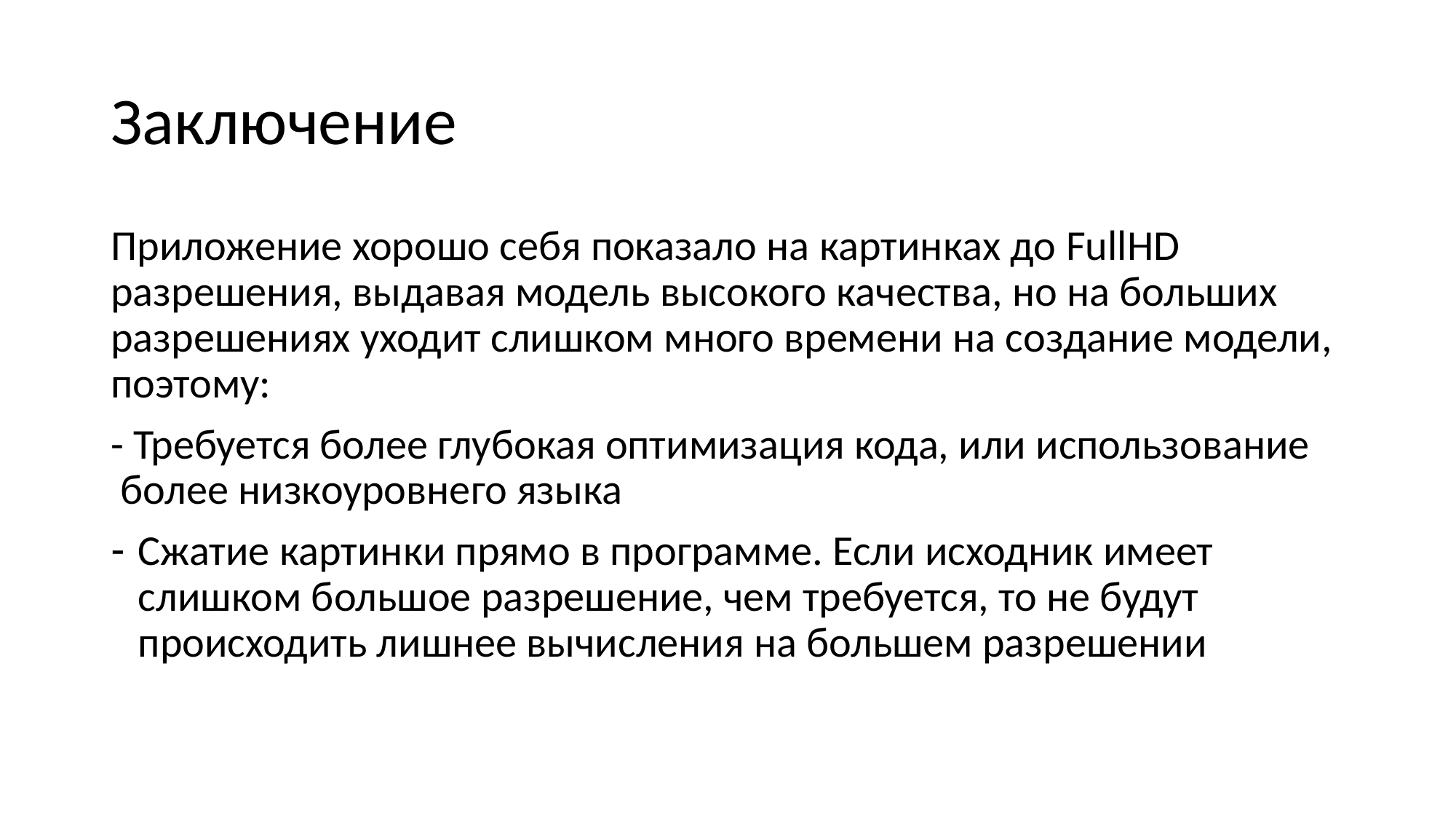

# Заключение
Приложение хорошо себя показало на картинках до FullHD разрешения, выдавая модель высокого качества, но на больших разрешениях уходит слишком много времени на создание модели, поэтому:
- Требуется более глубокая оптимизация кода, или использование     более низкоуровнего языка
Сжатие картинки прямо в программе. Если исходник имеет слишком большое разрешение, чем требуется, то не будут происходить лишнее вычисления на большем разрешении